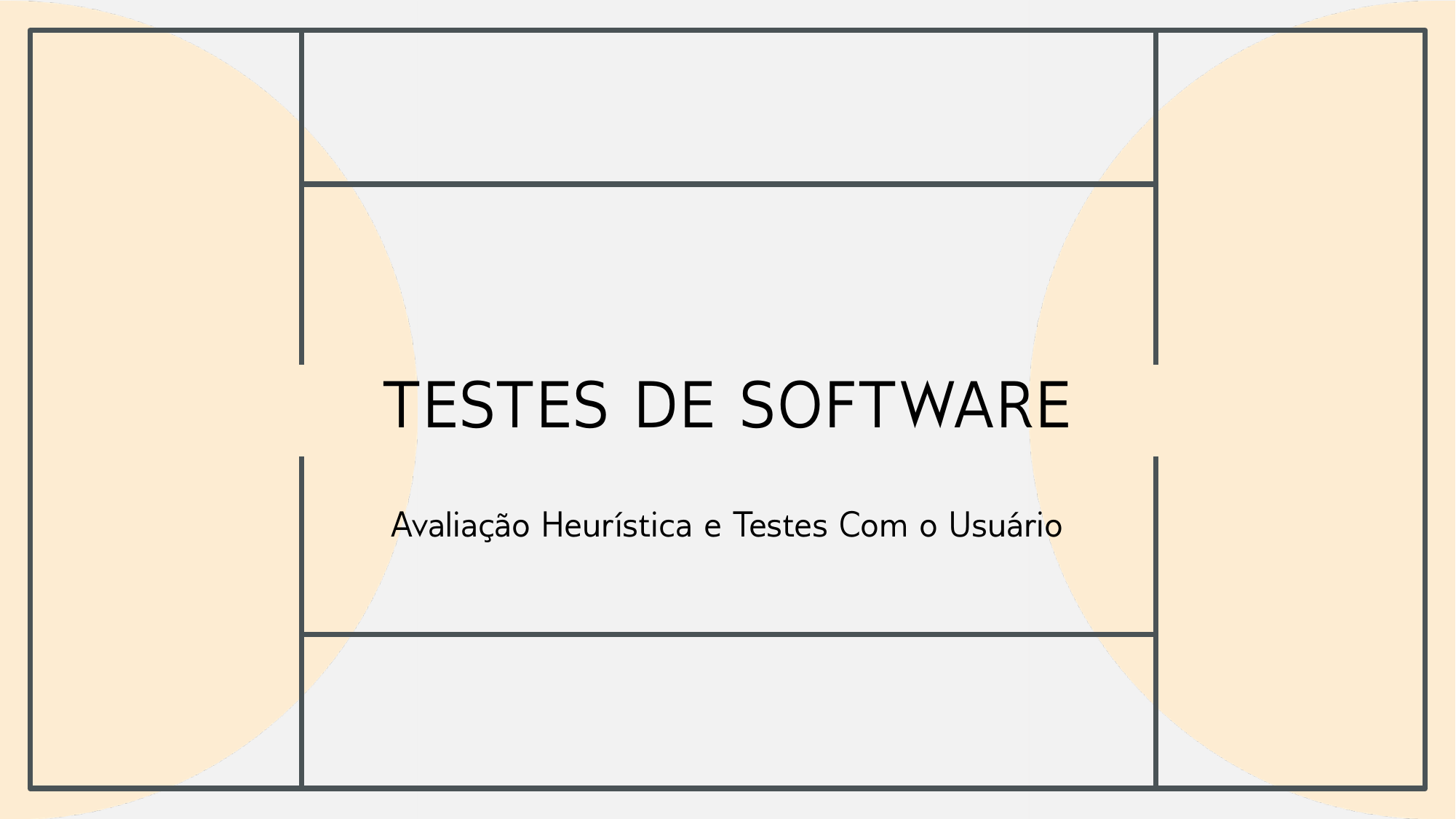

# Testes de software
Avaliação Heurística e Testes Com o Usuário